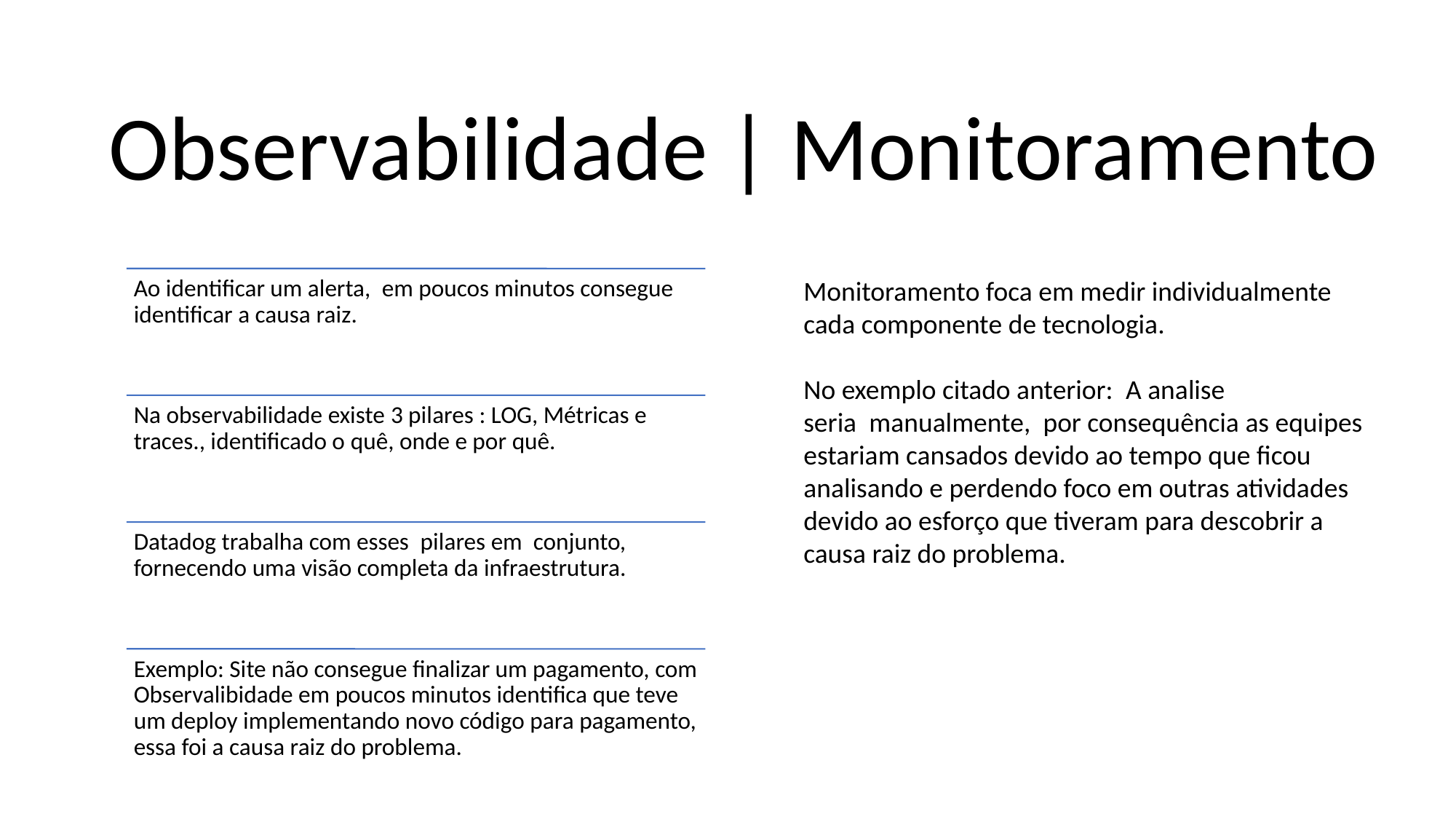

# Observabilidade | Monitoramento
Monitoramento foca em medir individualmente cada componente de tecnologia.

No exemplo citado anterior:  A analise seria  manualmente,  por consequência as equipes estariam cansados devido ao tempo que ficou analisando e perdendo foco em outras atividades devido ao esforço que tiveram para descobrir a causa raiz do problema.
Ao identificar um alerta,  em poucos minutos consegue identificar a causa raiz.
Na observabilidade existe 3 pilares : LOG, Métricas e traces., identificado o quê, onde e por quê.
Datadog trabalha com esses  pilares em  conjunto, fornecendo uma visão completa da infraestrutura.
Exemplo: Site não consegue finalizar um pagamento, com Observalibidade em poucos minutos identifica que teve um deploy implementando novo código para pagamento, essa foi a causa raiz do problema.